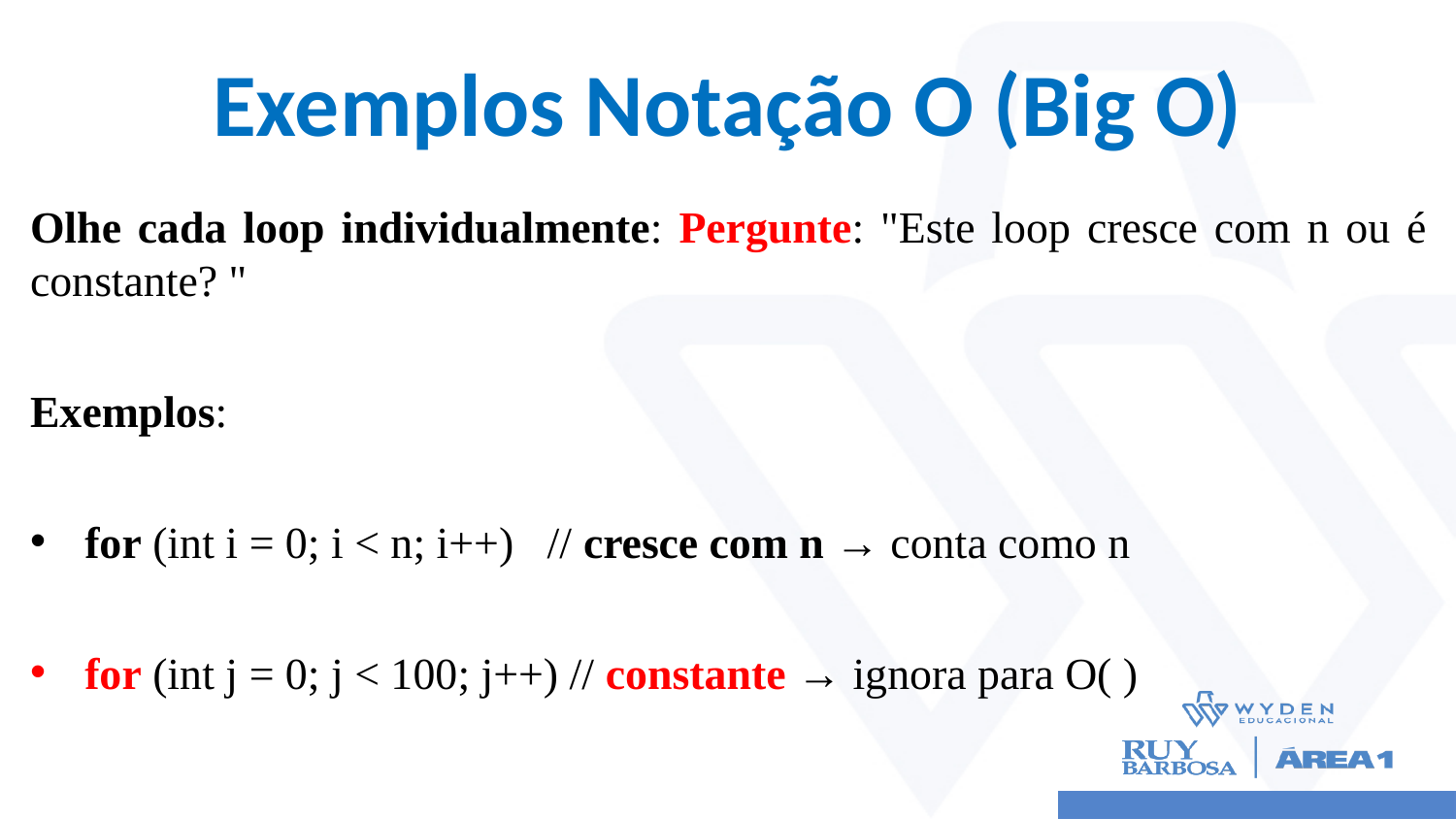

# Exemplos Notação O (Big O)
Olhe cada loop individualmente: Pergunte: "Este loop cresce com n ou é constante? "

Exemplos:

for (int i = 0; i < n; i++)   // cresce com n → conta como n

for (int j = 0; j < 100; j++) // constante → ignora para O( )